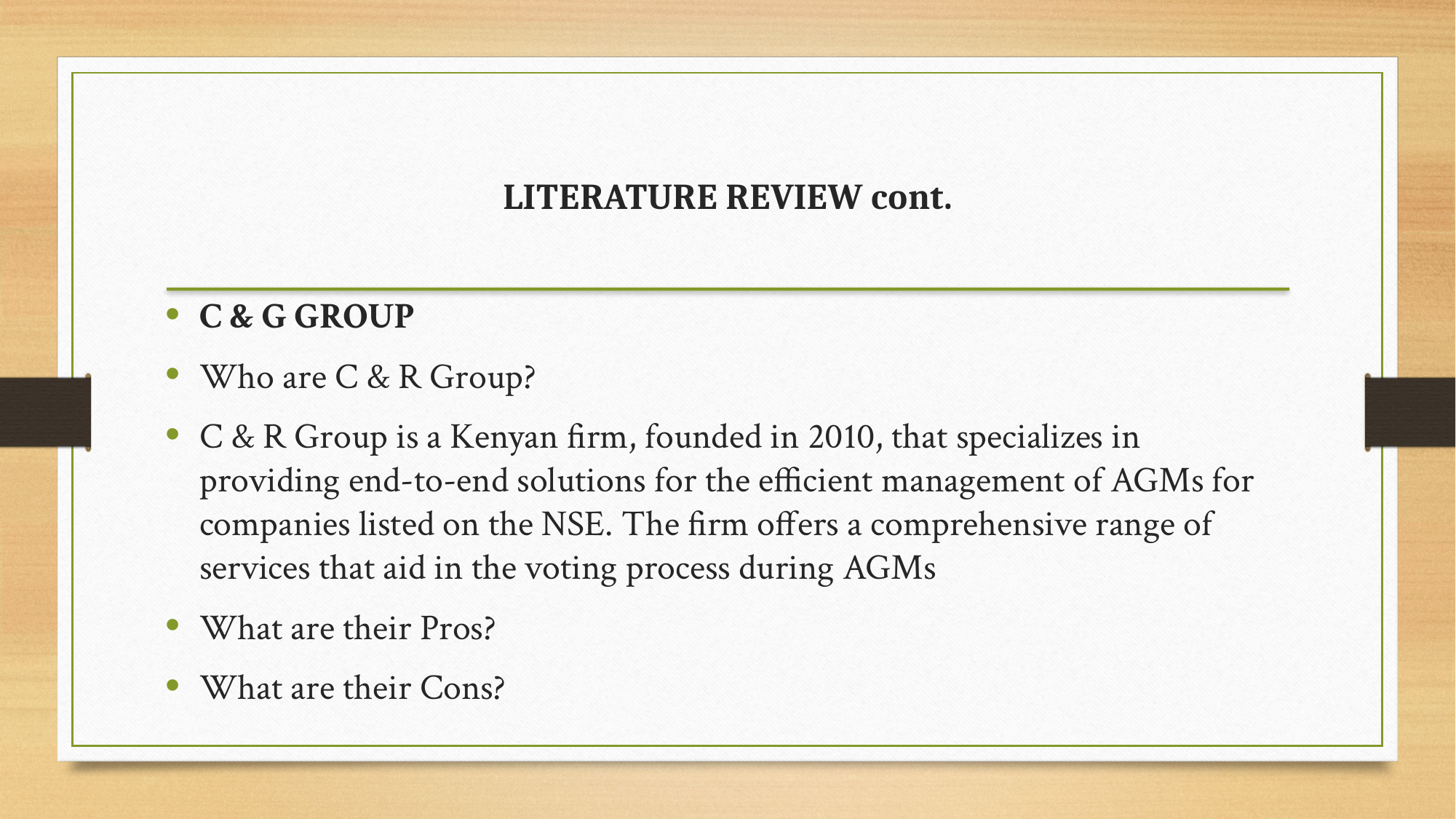

# LITERATURE REVIEW cont.
C & G GROUP
Who are C & R Group?
C & R Group is a Kenyan firm, founded in 2010, that specializes in providing end-to-end solutions for the efficient management of AGMs for companies listed on the NSE. The firm offers a comprehensive range of services that aid in the voting process during AGMs
What are their Pros?
What are their Cons?